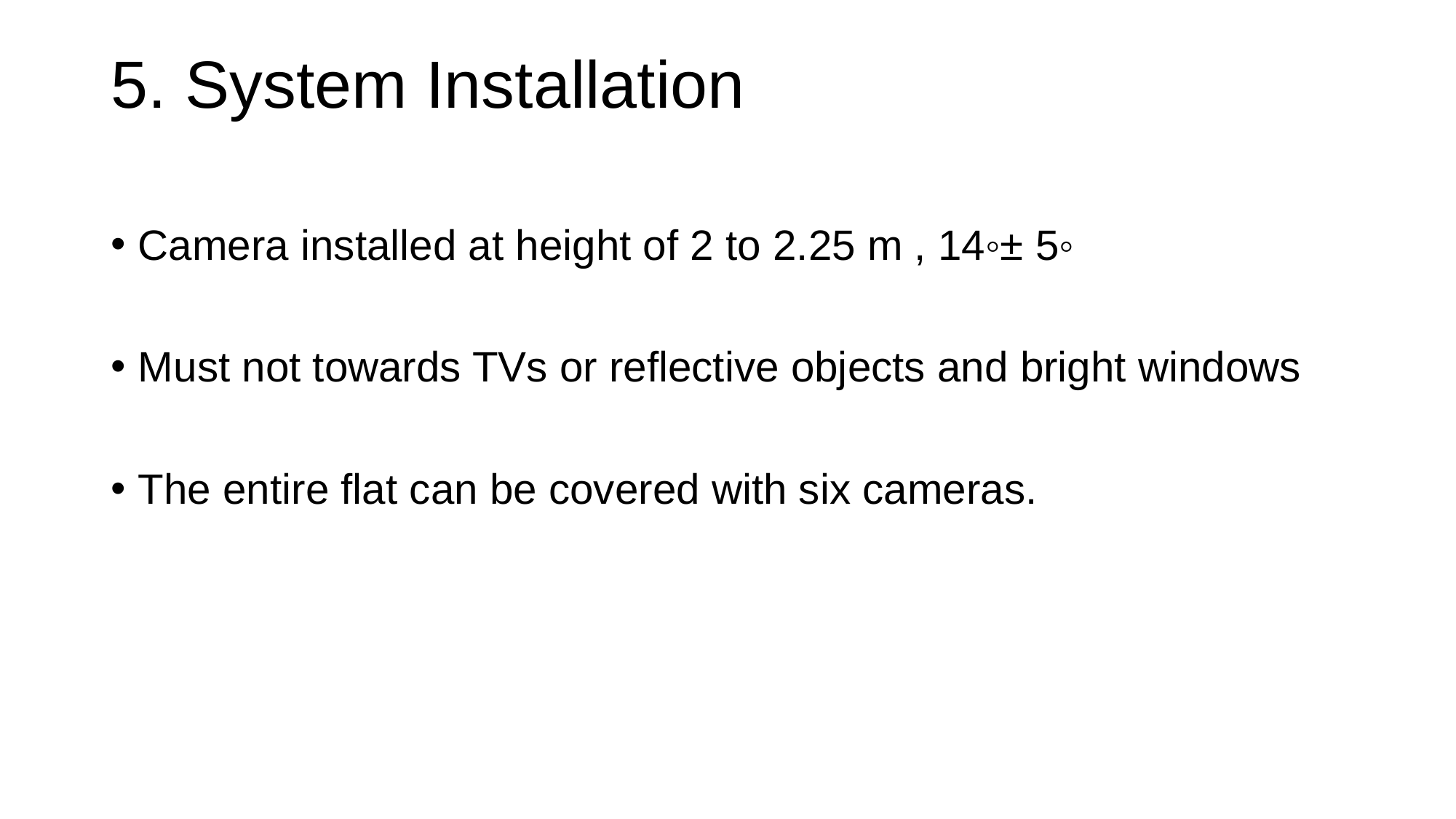

# 5. System Installation
Camera installed at height of 2 to 2.25 m , 14◦± 5◦

Must not towards TVs or reflective objects and bright windows

The entire flat can be covered with six cameras.